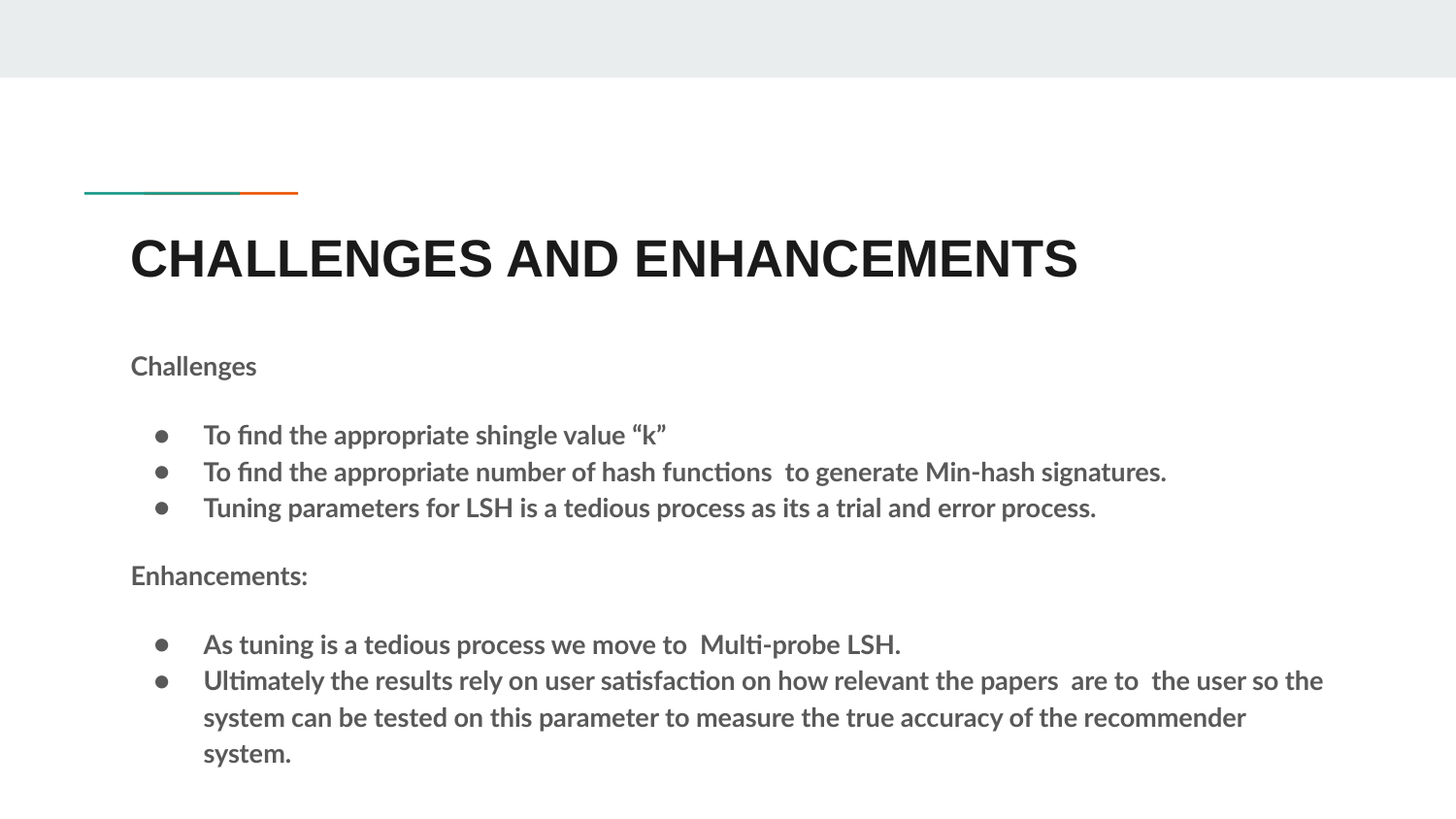

# CHALLENGES AND ENHANCEMENTS
Challenges
To find the appropriate shingle value “k”
To find the appropriate number of hash functions  to generate Min-hash signatures.
Tuning parameters for LSH is a tedious process as its a trial and error process.
Enhancements:
As tuning is a tedious process we move to  Multi-probe LSH.
Ultimately the results rely on user satisfaction on how relevant the papers  are to  the user so the system can be tested on this parameter to measure the true accuracy of the recommender system.